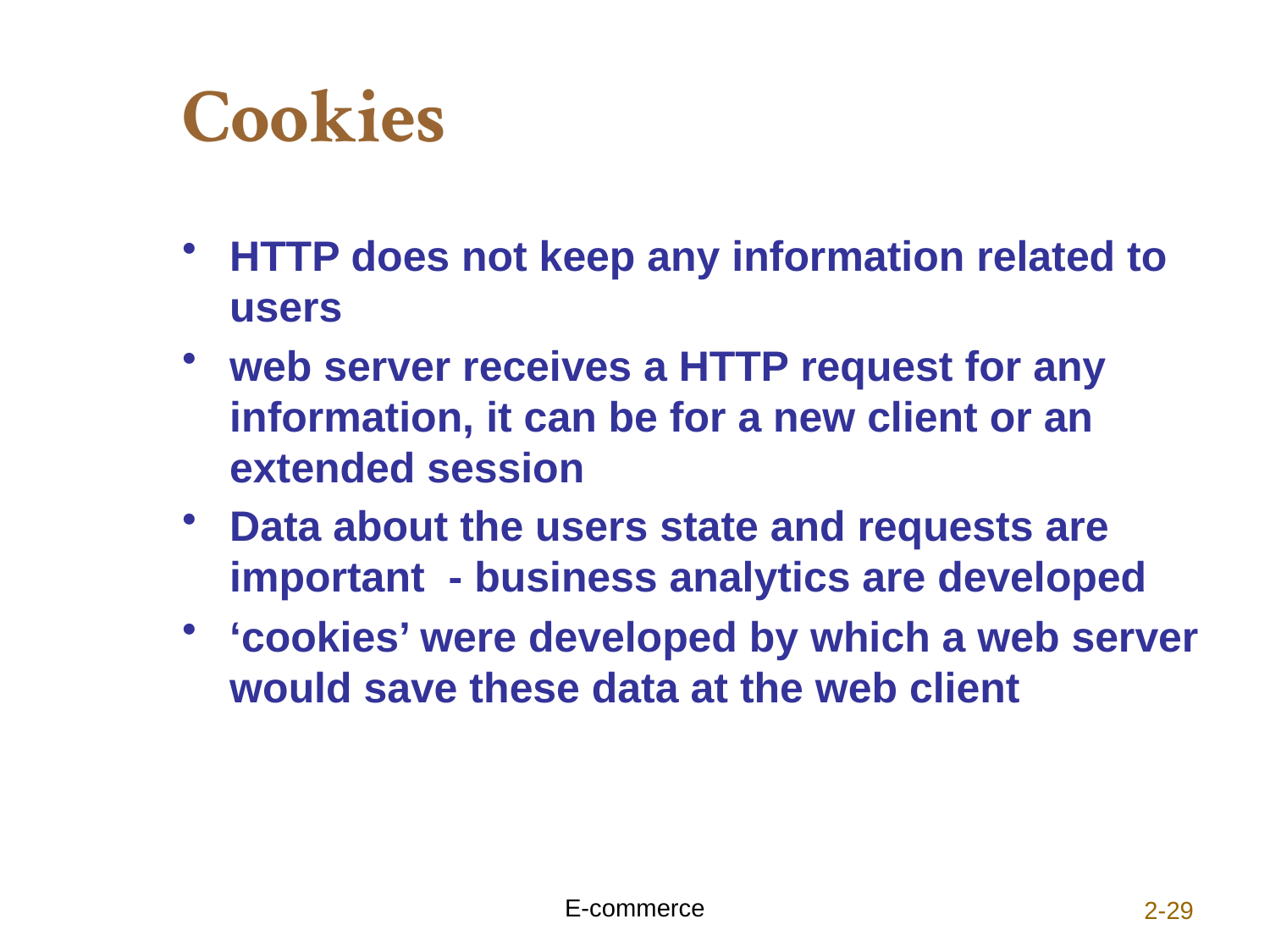

# Cookies
HTTP does not keep any information related to users
web server receives a HTTP request for any information, it can be for a new client or an extended session
Data about the users state and requests are important  - business analytics are developed
‘cookies’ were developed by which a web server would save these data at the web client

E-commerce
2-29